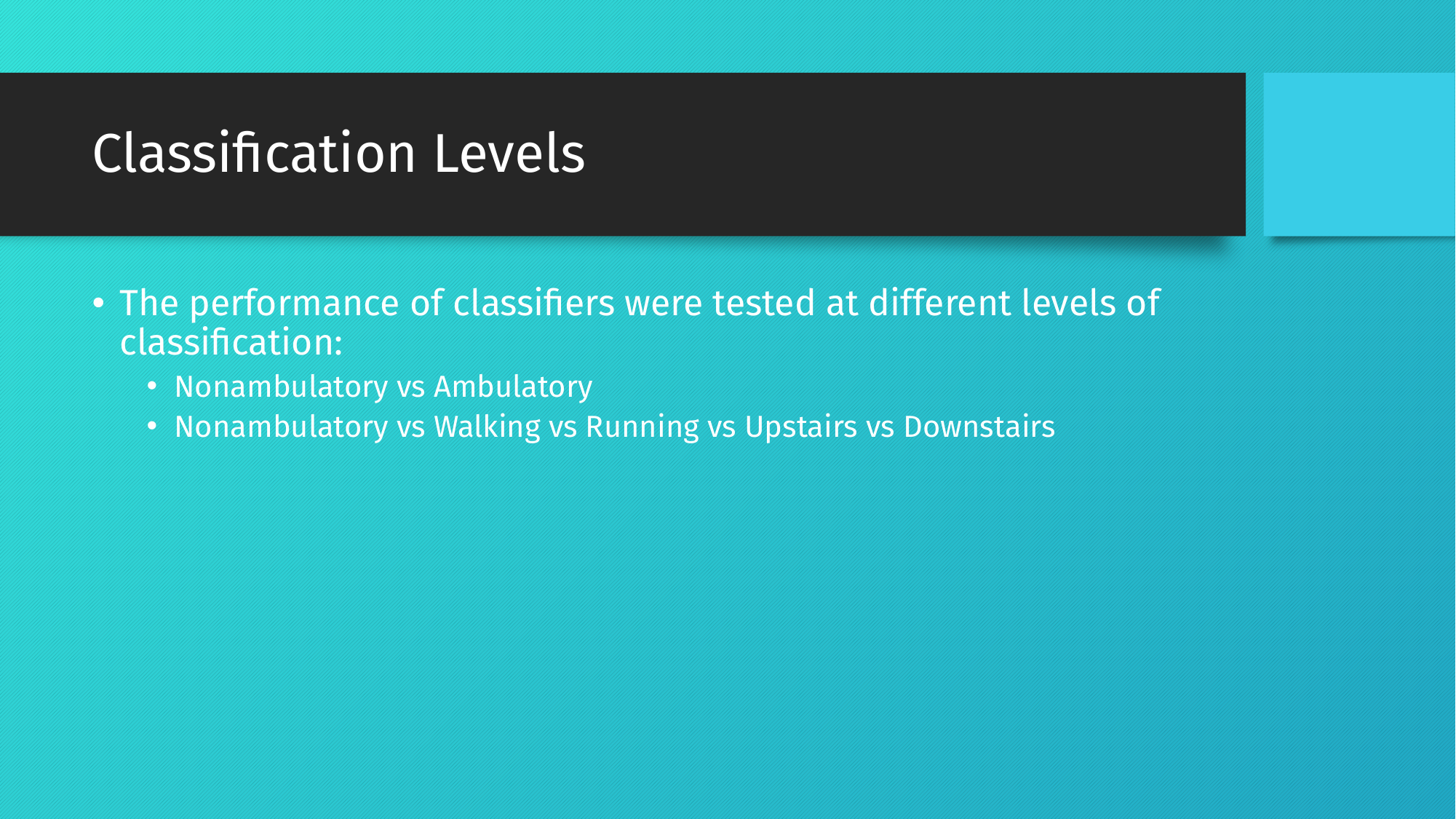

# Classification Levels
The performance of classifiers were tested at different levels of classification:
Nonambulatory vs Ambulatory
Nonambulatory vs Walking vs Running vs Upstairs vs Downstairs